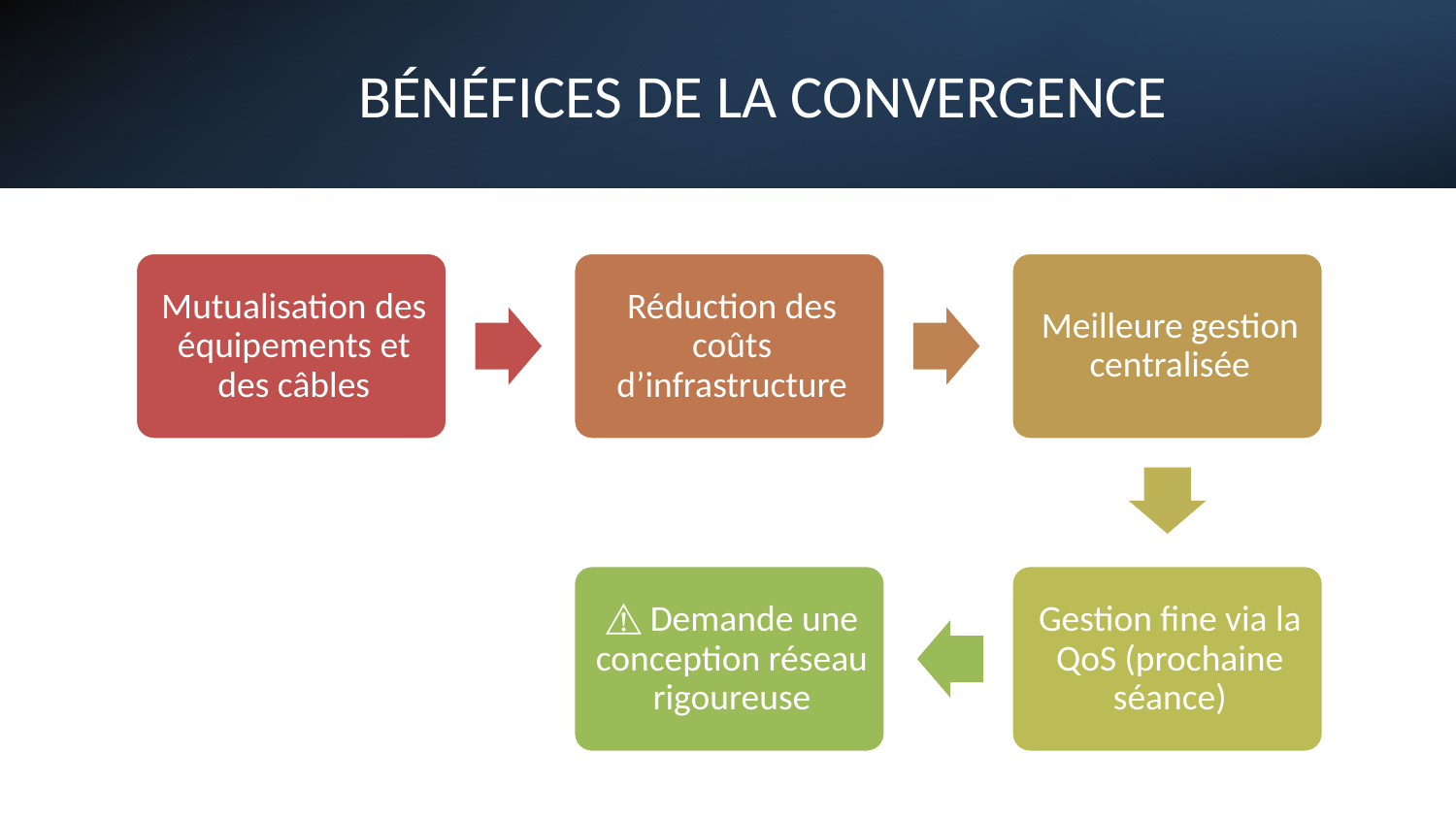

# BÉNÉFICES DE LA CONVERGENCE
Mutualisation des équipements et des câbles

Réduction des coûts d’infrastructure

Meilleure gestion centralisée

Gestion fine via la QoS (prochaine séance)

⚠️ Demande une conception réseau rigoureuse